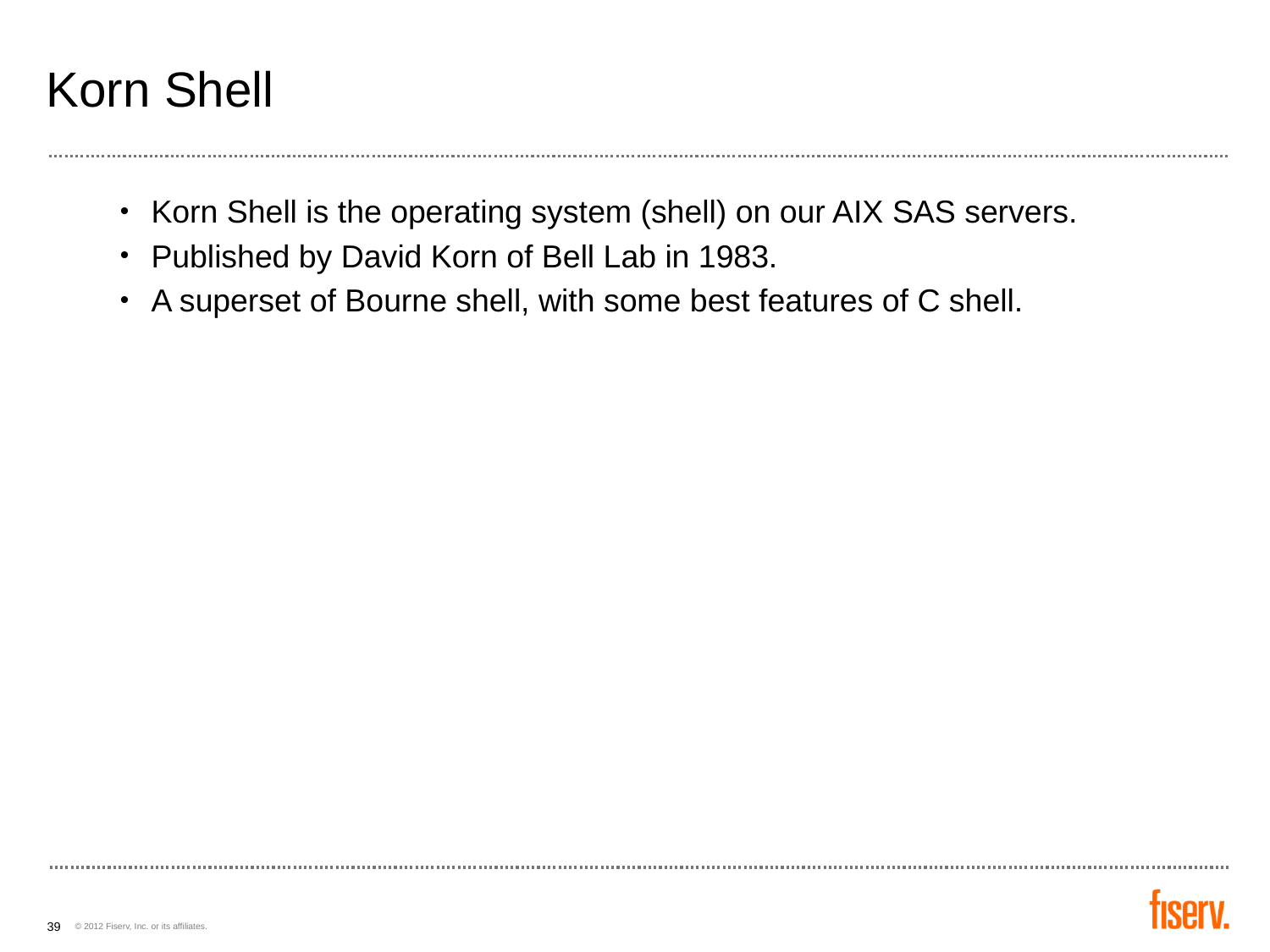

# Korn Shell
Korn Shell is the operating system (shell) on our AIX SAS servers.
Published by David Korn of Bell Lab in 1983.
A superset of Bourne shell, with some best features of C shell.
39